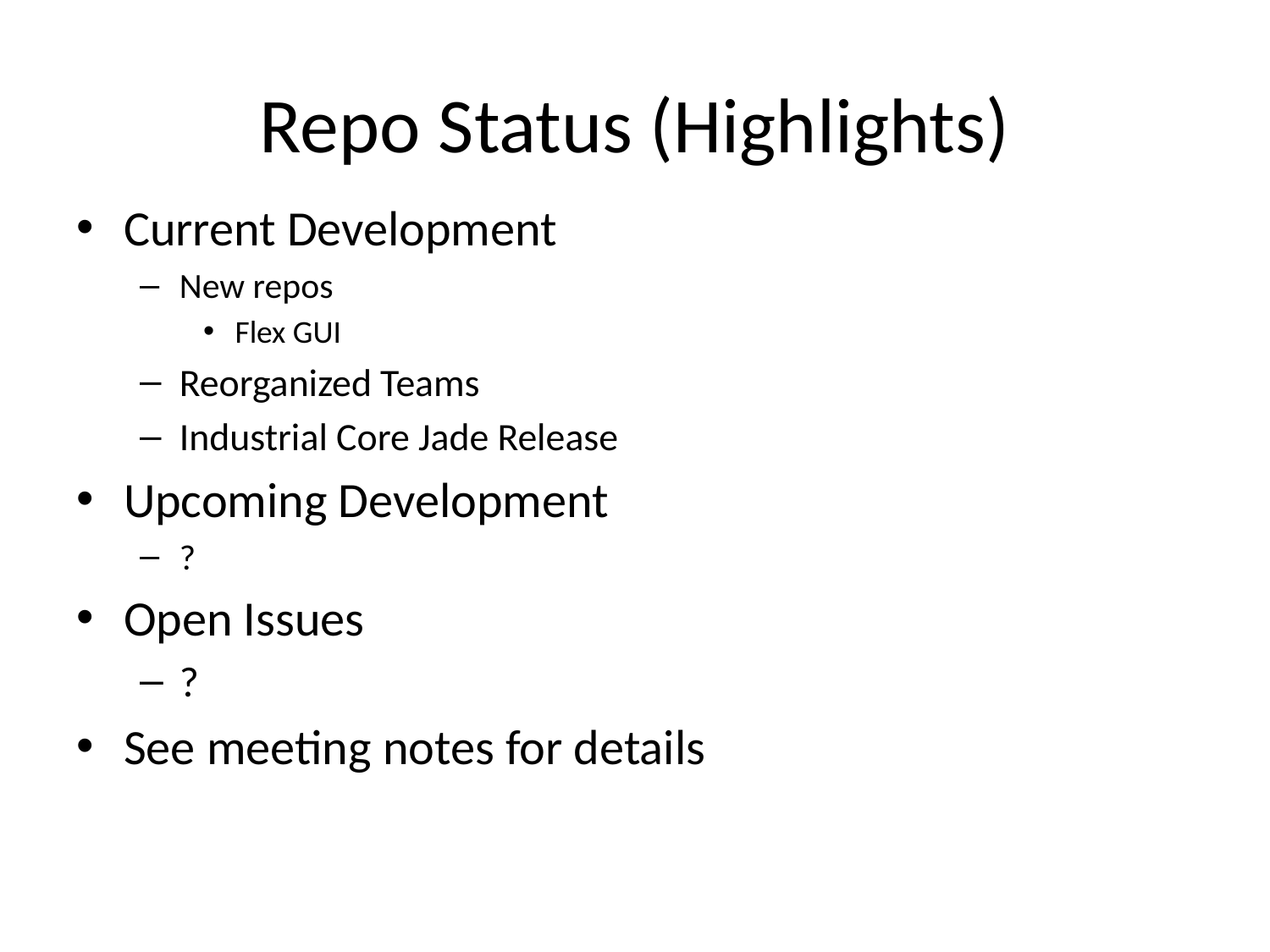

# Repo Status (Highlights)
Current Development
New repos
Flex GUI
Reorganized Teams
Industrial Core Jade Release
Upcoming Development
?
Open Issues
?
See meeting notes for details